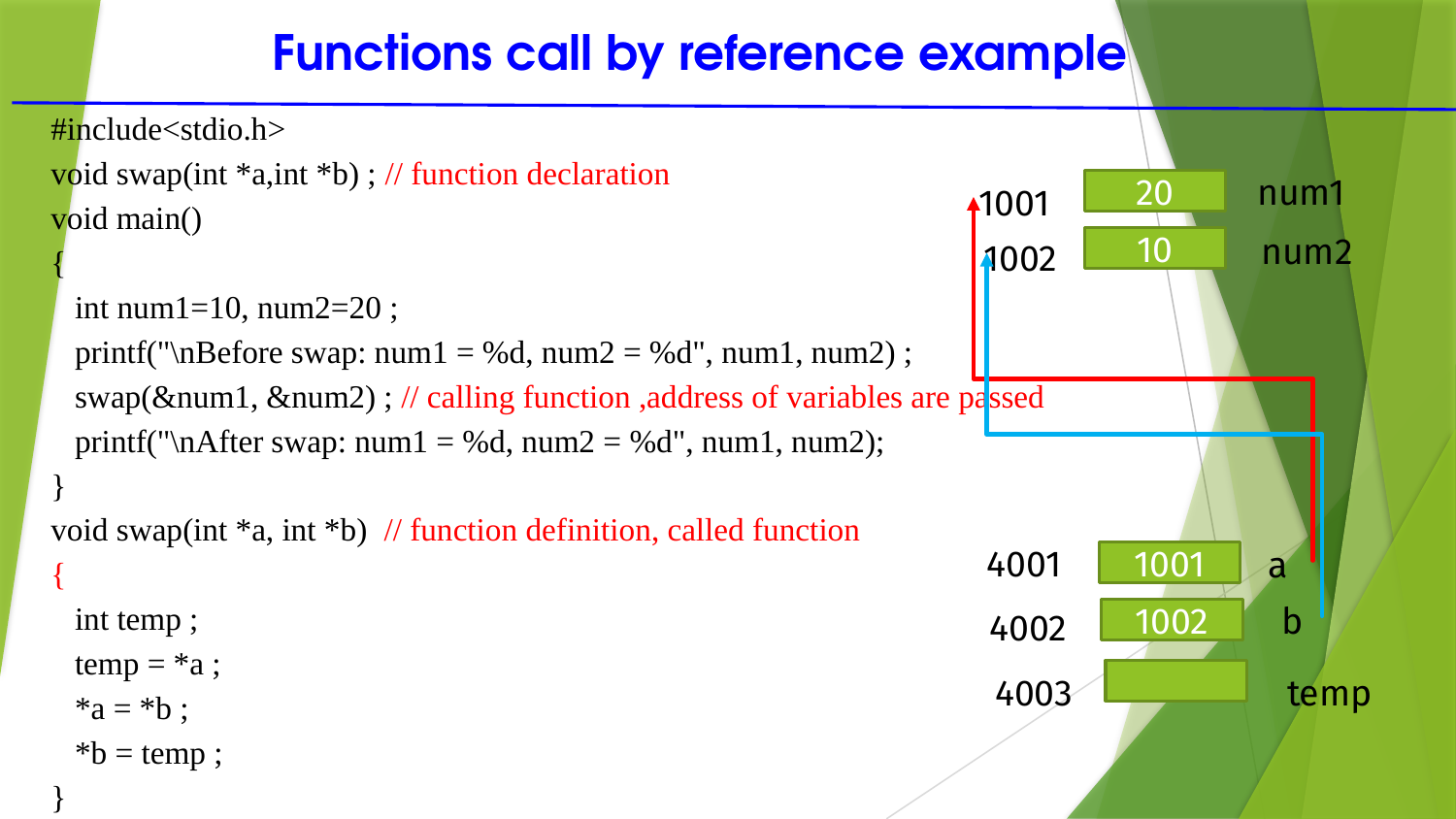

Functions call by reference example
#include<stdio.h>
void swap(int *a,int *b) ; // function declaration
void main()
{
   int num1=10, num2=20 ;
   printf("\nBefore swap: num1 = %d, num2 = %d", num1, num2) ;
   swap(&num1, &num2) ; // calling function ,address of variables are passed
   printf("\nAfter swap: num1 = %d, num2 = %d", num1, num2);
}
void swap(int *a, int *b)  // function definition, called function
{
   int temp ;
   temp = *a ;
   *a = *b ;
   *b = temp ;
}
num1
20
1001
num2
10
1002
4001
a
1001
b
4002
1002

4003
temp